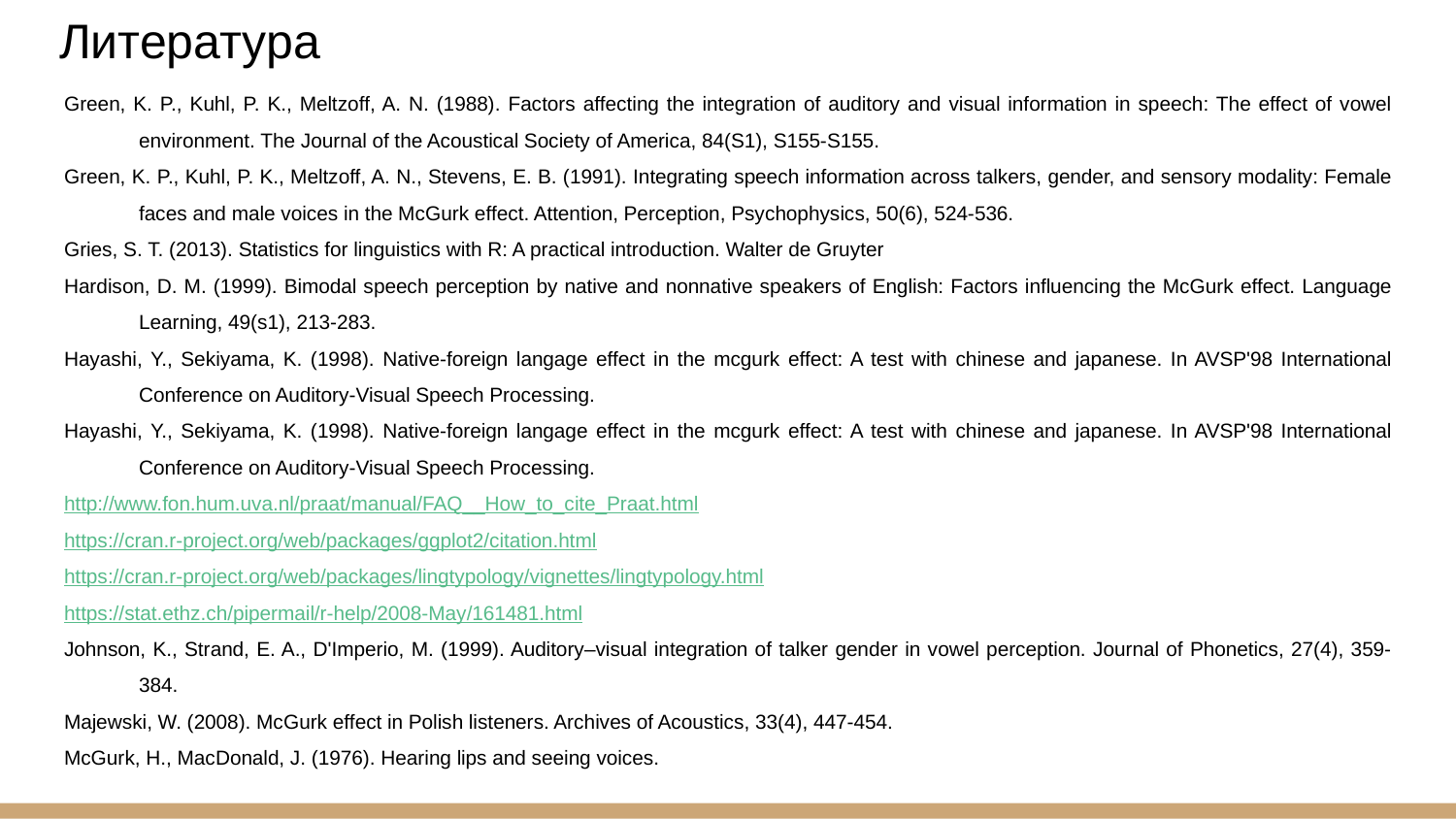

# Литература
Green, K. P., Kuhl, P. K., Meltzoff, A. N. (1988). Factors affecting the integration of auditory and visual information in speech: The effect of vowel environment. The Journal of the Acoustical Society of America, 84(S1), S155-S155.
Green, K. P., Kuhl, P. K., Meltzoff, A. N., Stevens, E. B. (1991). Integrating speech information across talkers, gender, and sensory modality: Female faces and male voices in the McGurk effect. Attention, Perception, Psychophysics, 50(6), 524-536.
Gries, S. T. (2013). Statistics for linguistics with R: A practical introduction. Walter de Gruyter
Hardison, D. M. (1999). Bimodal speech perception by native and nonnative speakers of English: Factors influencing the McGurk effect. Language Learning, 49(s1), 213-283.
Hayashi, Y., Sekiyama, K. (1998). Native-foreign langage effect in the mcgurk effect: A test with chinese and japanese. In AVSP'98 International Conference on Auditory-Visual Speech Processing.
Hayashi, Y., Sekiyama, K. (1998). Native-foreign langage effect in the mcgurk effect: A test with chinese and japanese. In AVSP'98 International Conference on Auditory-Visual Speech Processing.
http://www.fon.hum.uva.nl/praat/manual/FAQ__How_to_cite_Praat.html
https://cran.r-project.org/web/packages/ggplot2/citation.html
https://cran.r-project.org/web/packages/lingtypology/vignettes/lingtypology.html
https://stat.ethz.ch/pipermail/r-help/2008-May/161481.html
Johnson, K., Strand, E. A., D'Imperio, M. (1999). Auditory–visual integration of talker gender in vowel perception. Journal of Phonetics, 27(4), 359-384.
Majewski, W. (2008). McGurk effect in Polish listeners. Archives of Acoustics, 33(4), 447-454.
McGurk, H., MacDonald, J. (1976). Hearing lips and seeing voices.